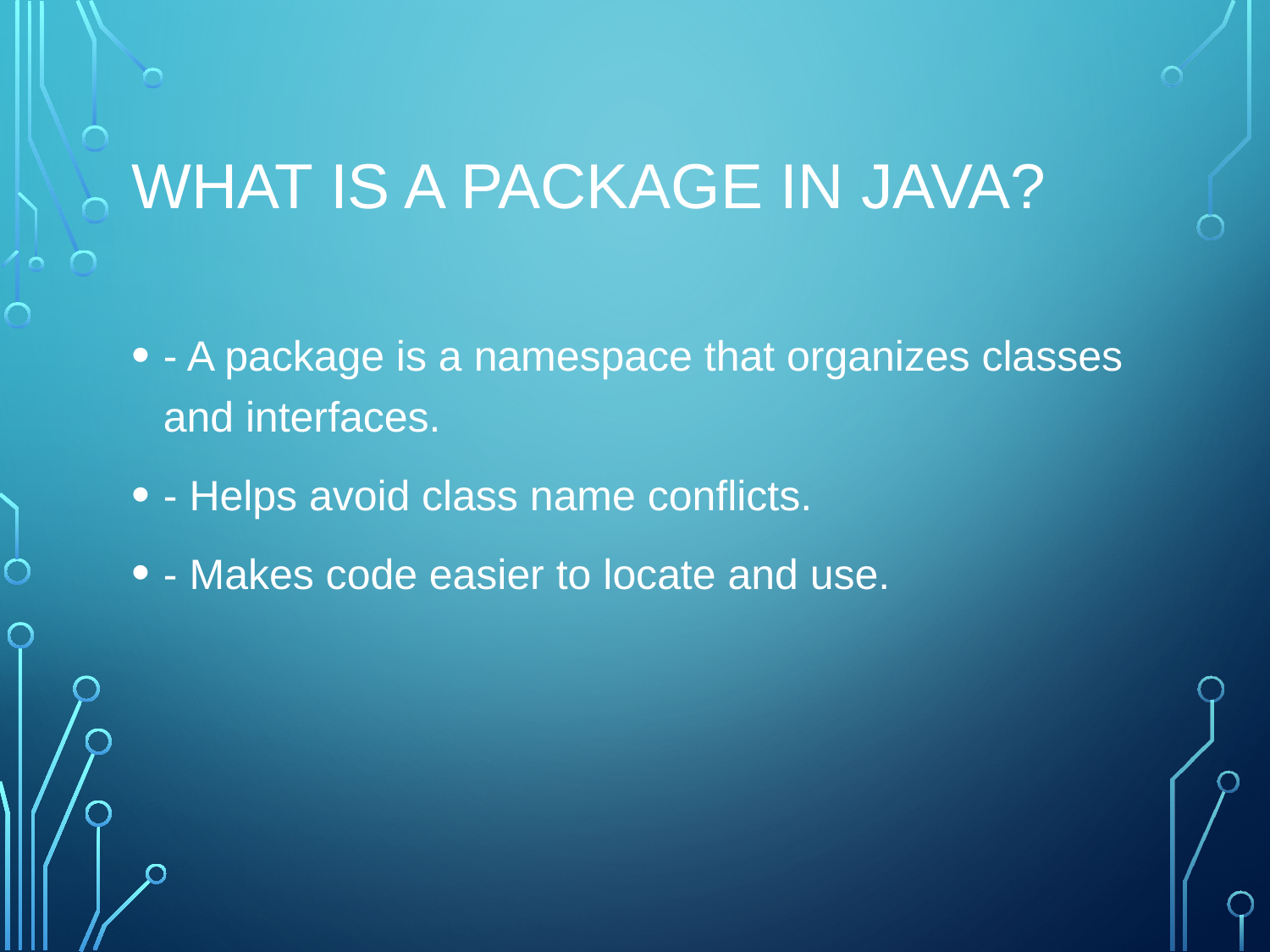

# What is a Package in Java?
- A package is a namespace that organizes classes and interfaces.
- Helps avoid class name conflicts.
- Makes code easier to locate and use.